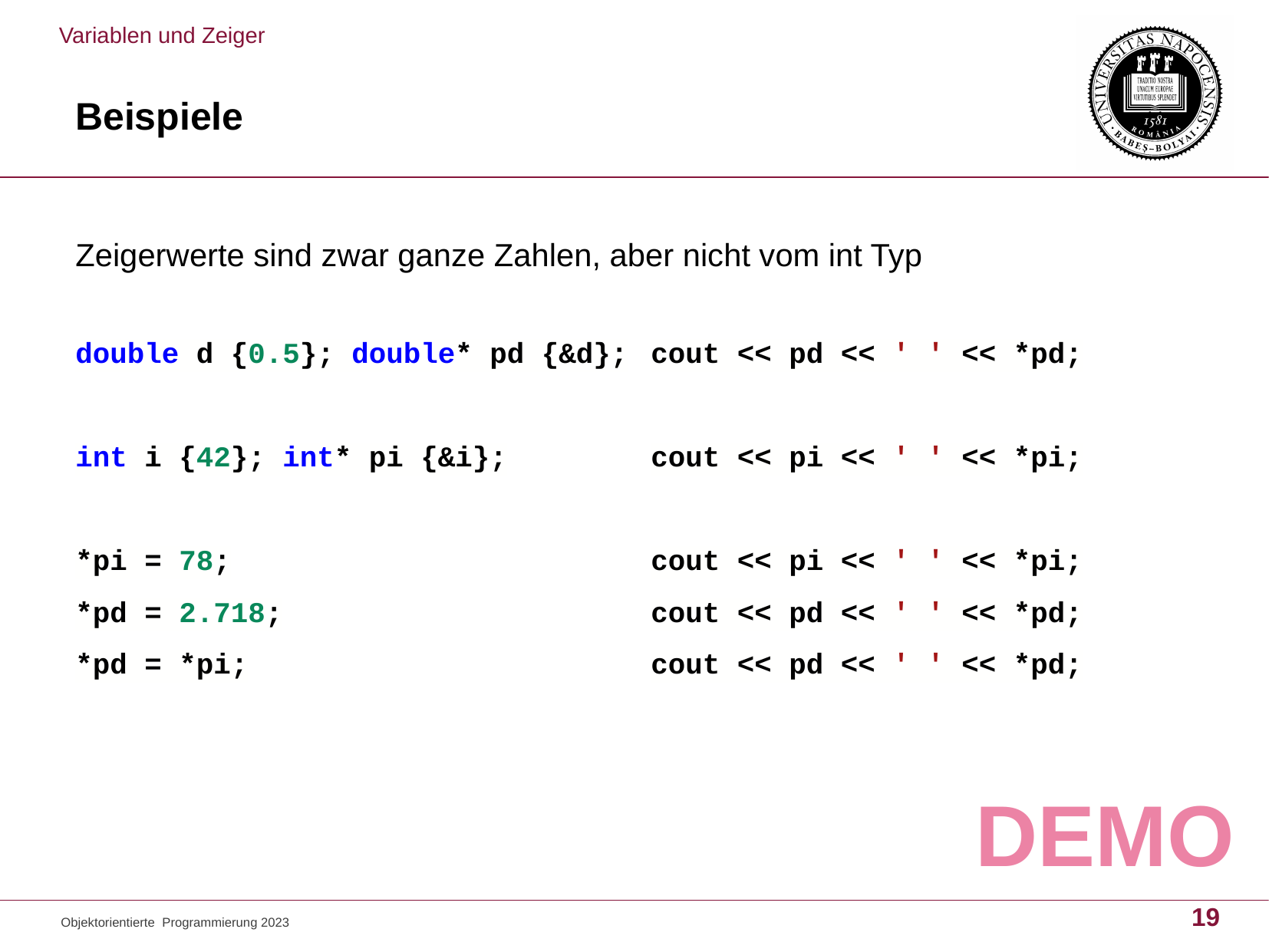

Variablen und Zeiger
# Beispiele
Zeigerwerte sind zwar ganze Zahlen, aber nicht vom int Typ

double d {0.5}; double* pd {&d};	cout << pd << ' ' << *pd;

int i {42}; int* pi {&i};		cout << pi << ' ' << *pi;

*pi = 78;				cout << pi << ' ' << *pi;
*pd = 2.718;				cout << pd << ' ' << *pd;
*pd = *pi;				cout << pd << ' ' << *pd;

DEMO
19
Objektorientierte  Programmierung 2023